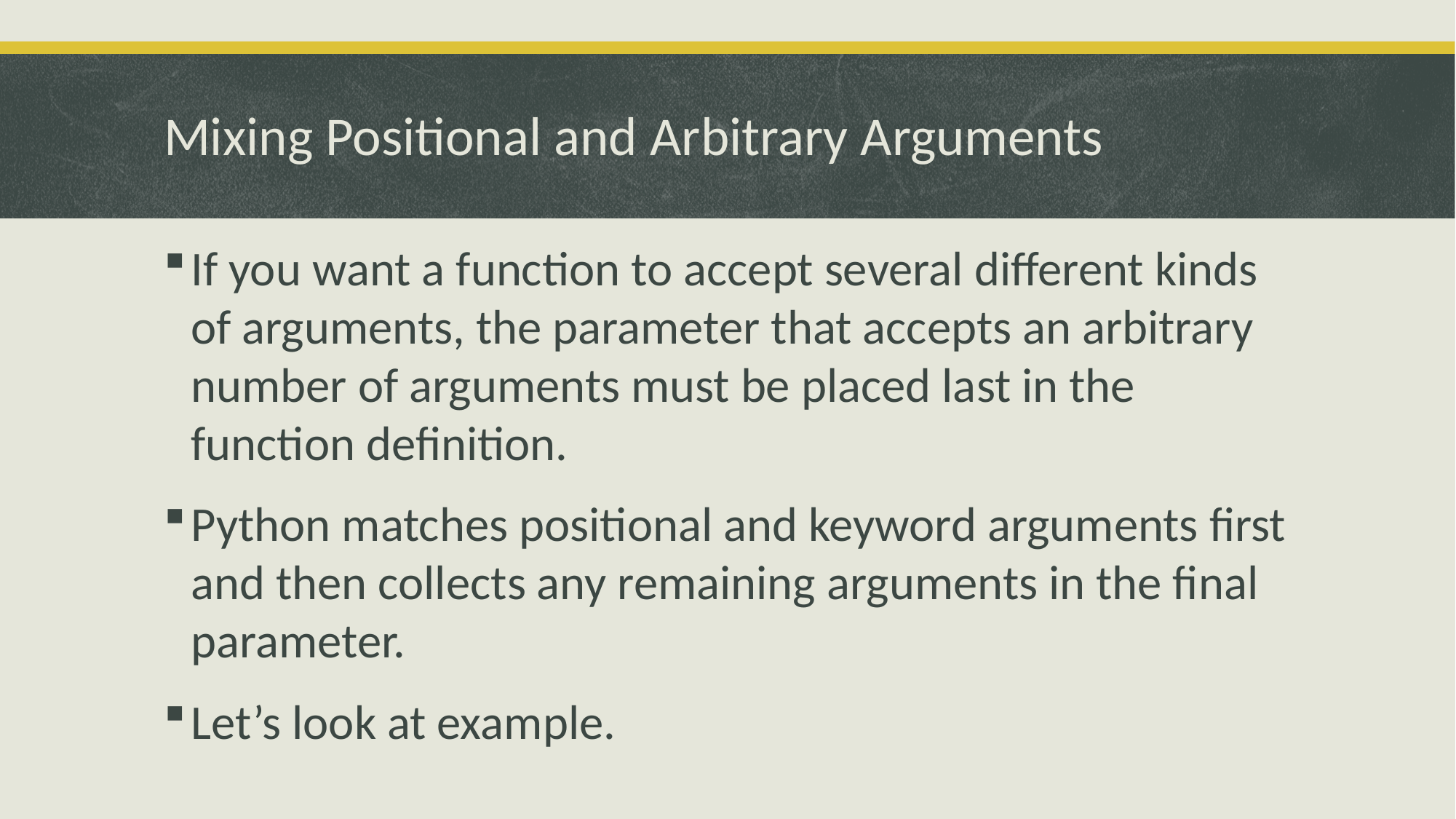

# Mixing Positional and Arbitrary Arguments
If you want a function to accept several different kinds of arguments, the parameter that accepts an arbitrary number of arguments must be placed last in the function definition.
Python matches positional and keyword arguments first and then collects any remaining arguments in the final parameter.
Let’s look at example.